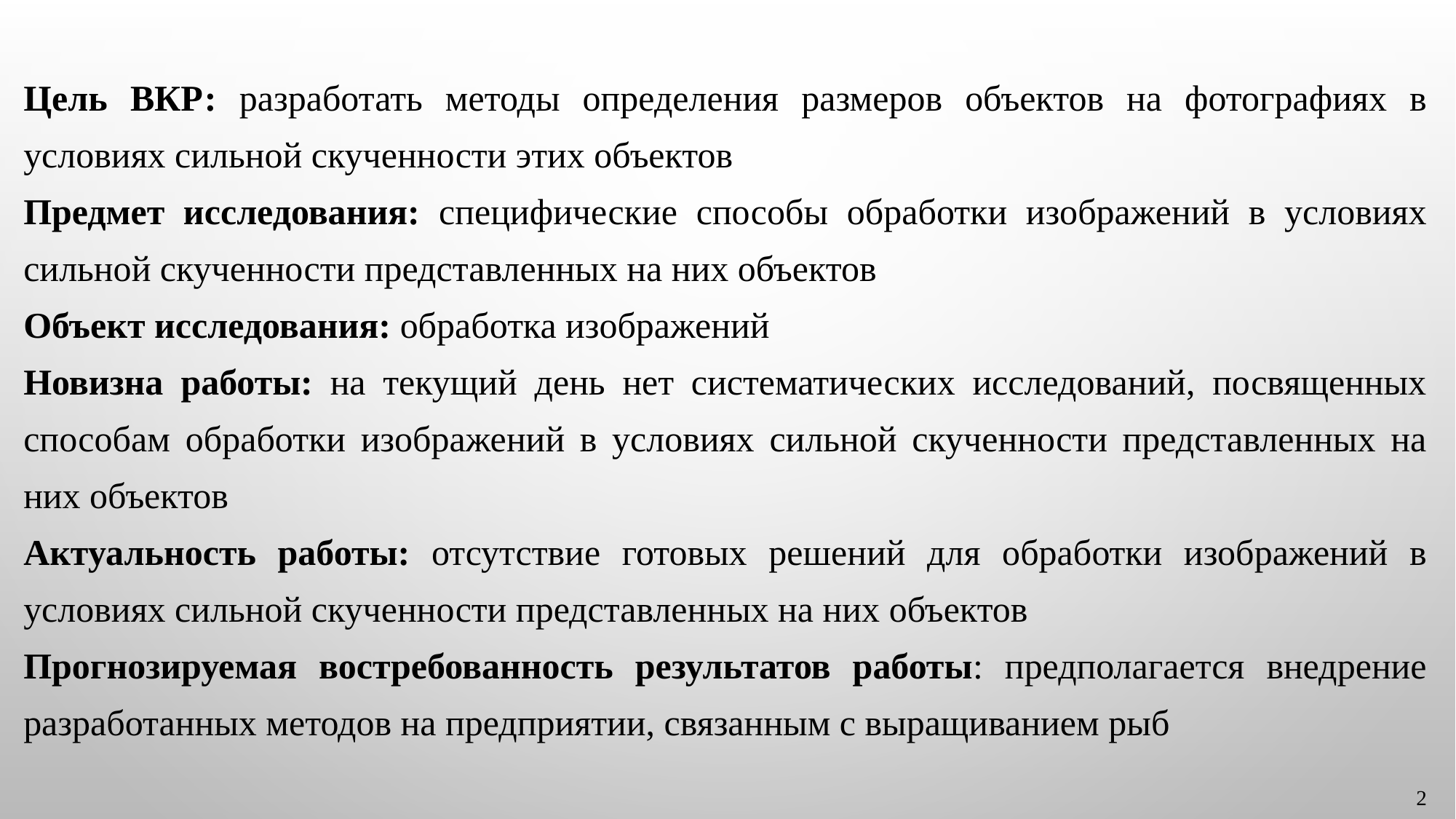

Цель ВКР: разработать методы определения размеров объектов на фотографиях в условиях сильной скученности этих объектов
Предмет исследования: специфические способы обработки изображений в условиях сильной скученности представленных на них объектов
Объект исследования: обработка изображений
Новизна работы: на текущий день нет систематических исследований, посвященных способам обработки изображений в условиях сильной скученности представленных на них объектов
Актуальность работы: отсутствие готовых решений для обработки изображений в условиях сильной скученности представленных на них объектов
Прогнозируемая востребованность результатов работы: предполагается внедрение разработанных методов на предприятии, связанным с выращиванием рыб
2